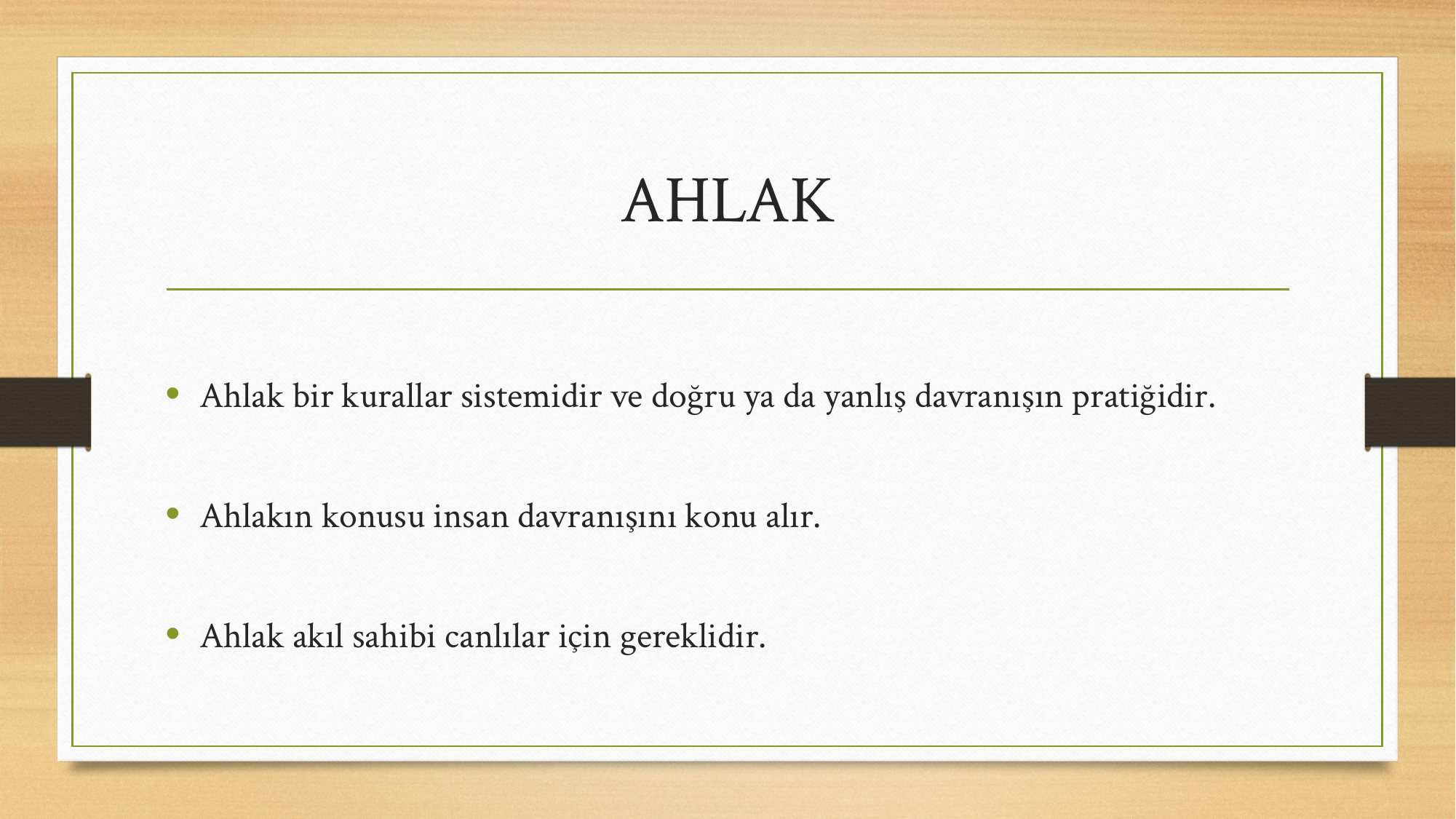

# AHLAK

Ahlak bir kurallar sistemidir ve doğru ya da yanlış davranışın pratiğidir.

Ahlakın konusu insan davranışını konu alır.

Ahlak akıl sahibi canlılar için gereklidir.